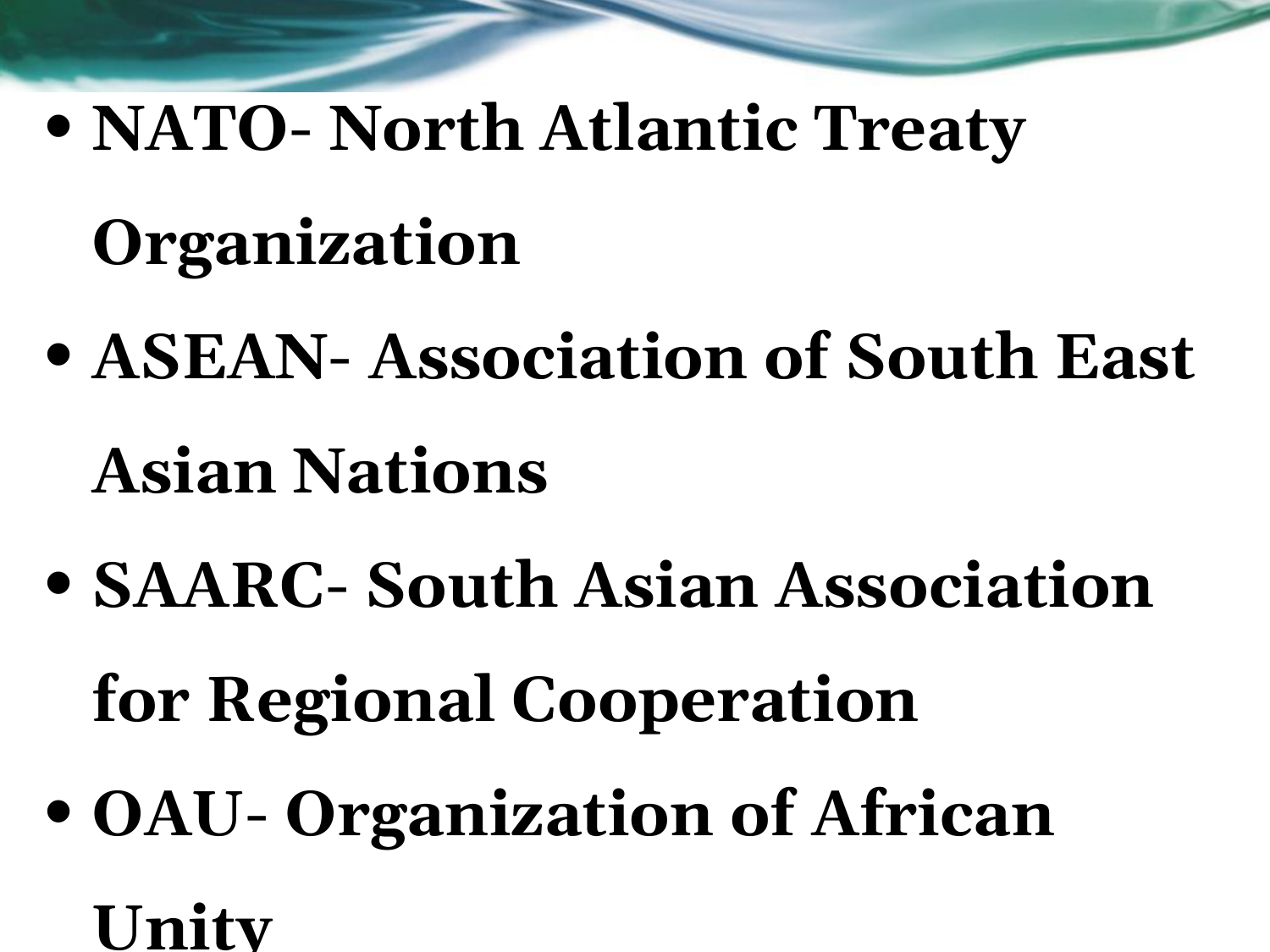

NATO- North Atlantic Treaty Organization
ASEAN- Association of South East Asian Nations
SAARC- South Asian Association for Regional Cooperation
OAU- Organization of African Unity